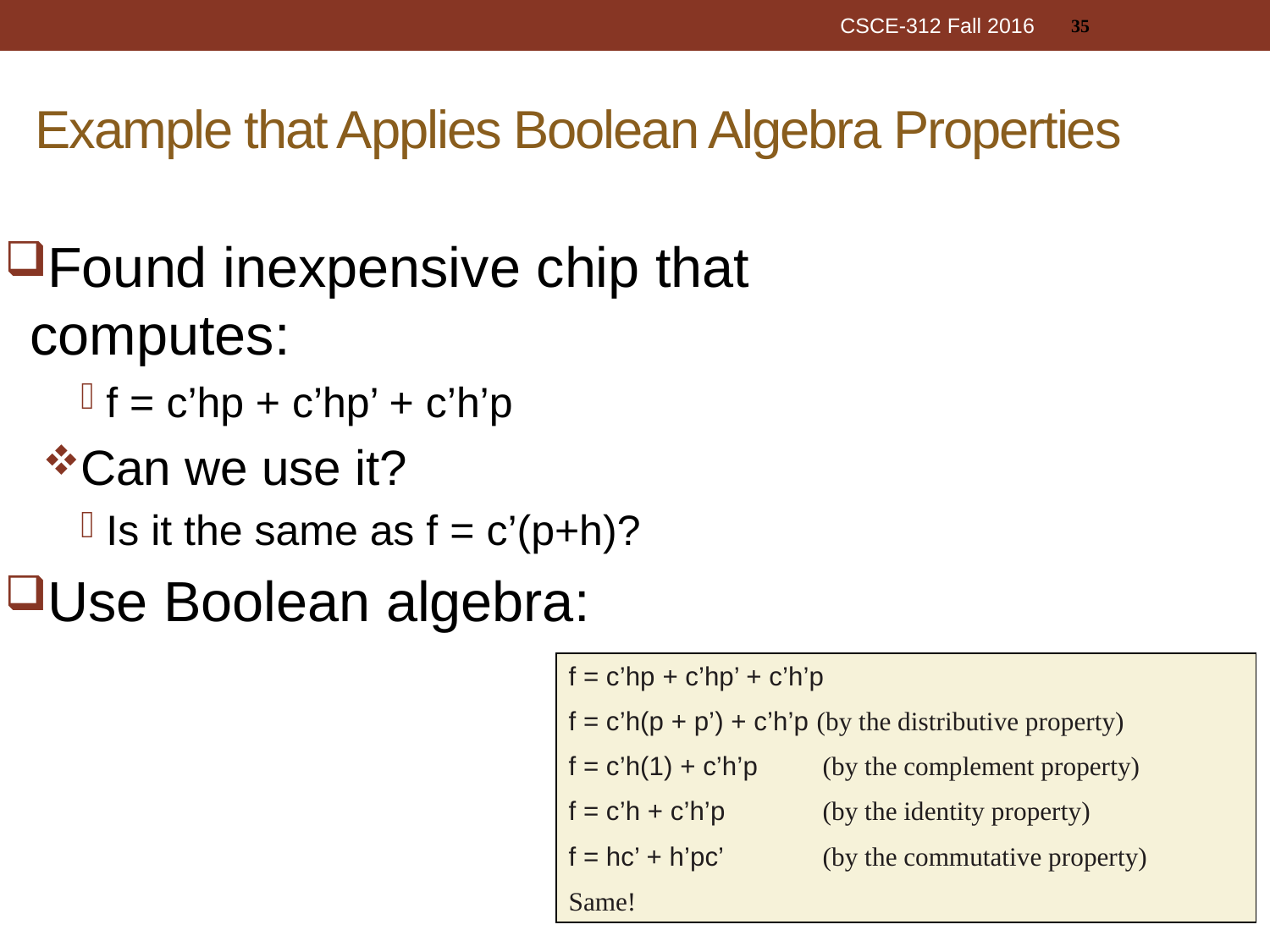

35
CSCE-312 Fall 2016
# Example that Applies Boolean Algebra Properties
Found inexpensive chip that computes:
f = c’hp + c’hp’ + c’h’p
Can we use it?
Is it the same as f = c’(p+h)?
Use Boolean algebra:

f = c’hp + c’hp’ + c’h’p
f = c’h(p + p’) + c’h’p (by the distributive property)
f = c’h(1) + c’h’p 	(by the complement property)
f = c’h + c’h’p 	(by the identity property)
f = hc’ + h’pc’ 	(by the commutative property)
Same!